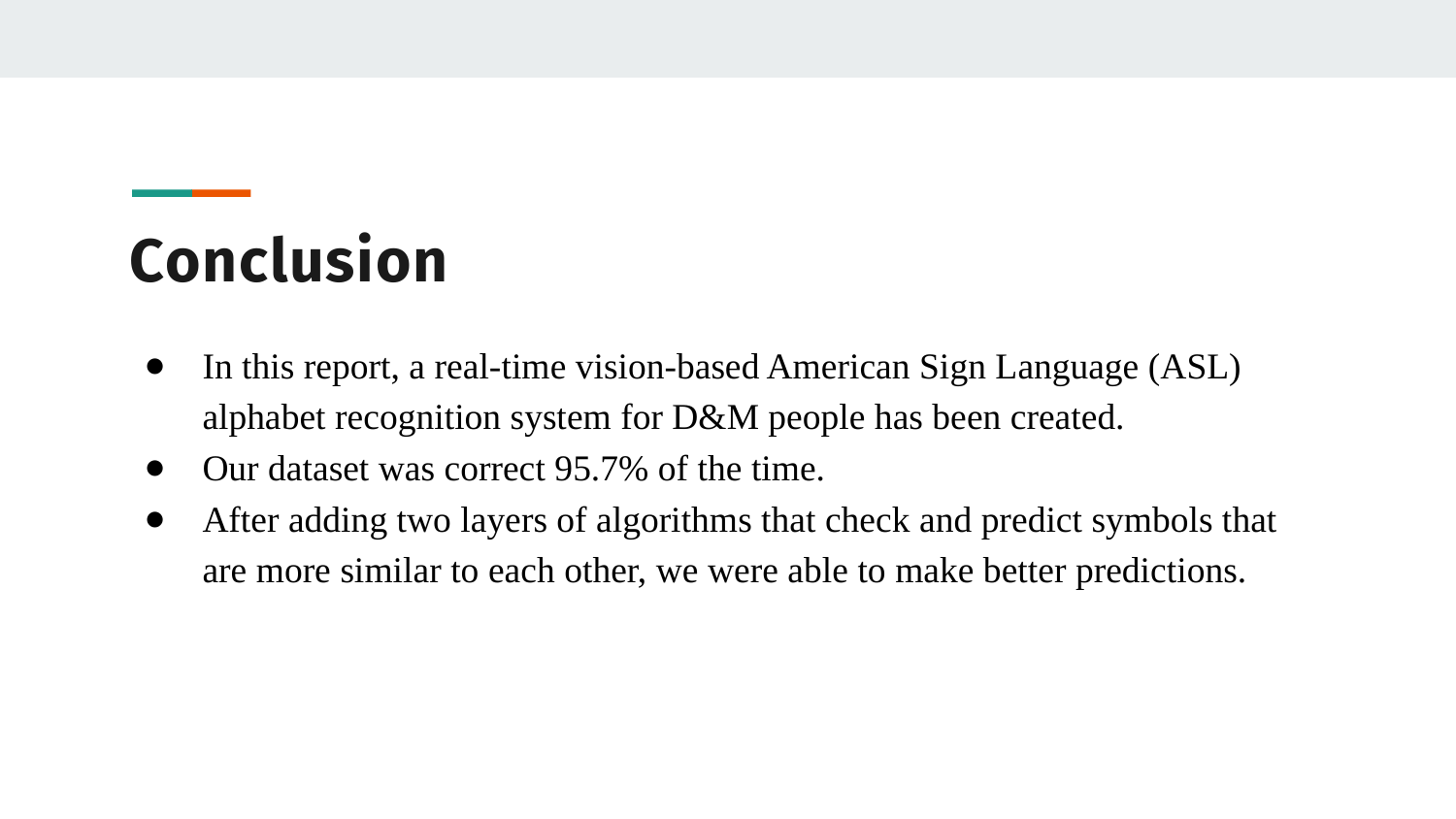

# Conclusion
In this report, a real-time vision-based American Sign Language (ASL) alphabet recognition system for D&M people has been created.
Our dataset was correct 95.7% of the time.
After adding two layers of algorithms that check and predict symbols that are more similar to each other, we were able to make better predictions.